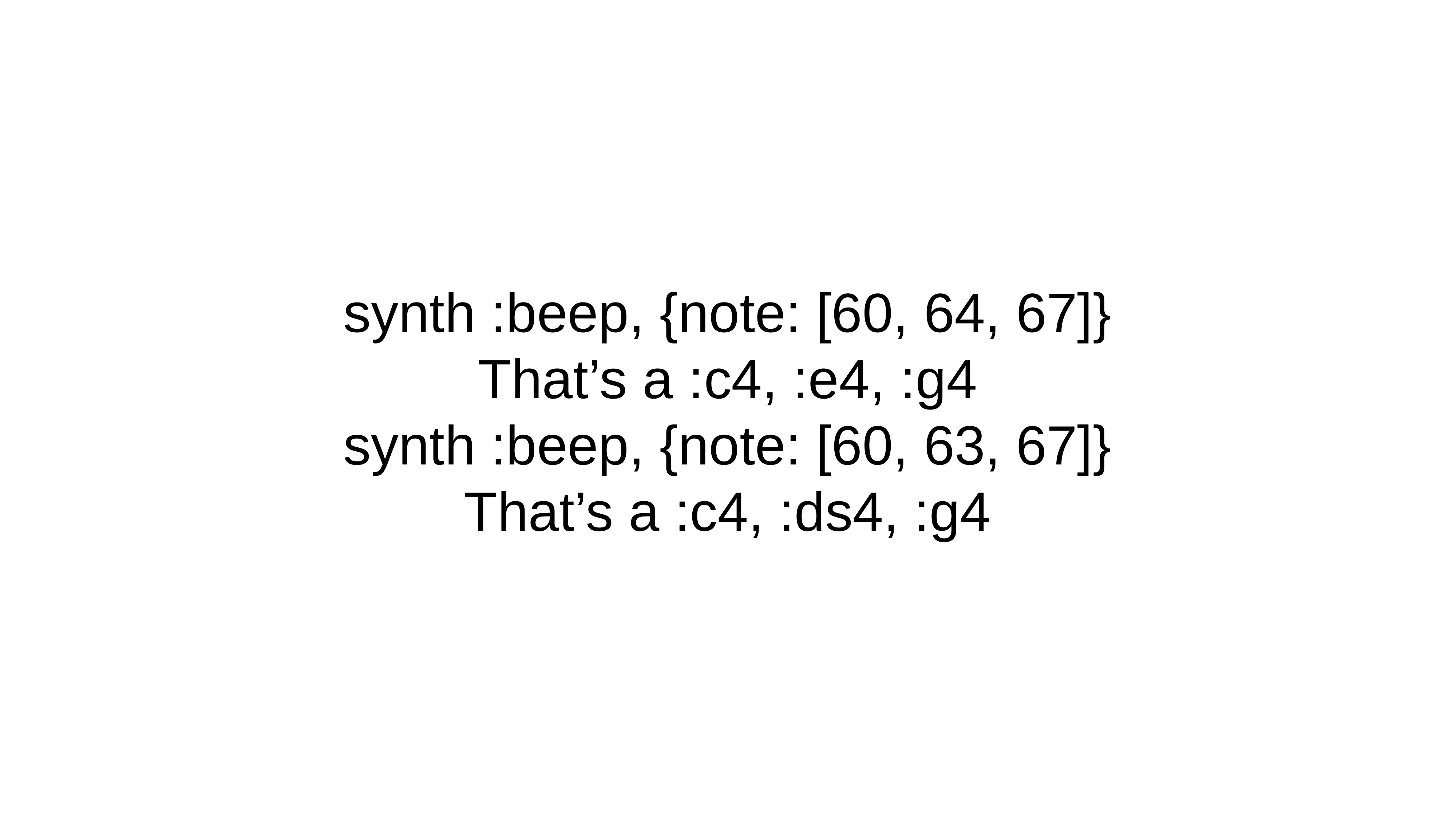

# synth :beep, {note: [60, 64, 67]}
That’s a :c4, :e4, :g4
synth :beep, {note: [60, 63, 67]}
That’s a :c4, :ds4, :g4